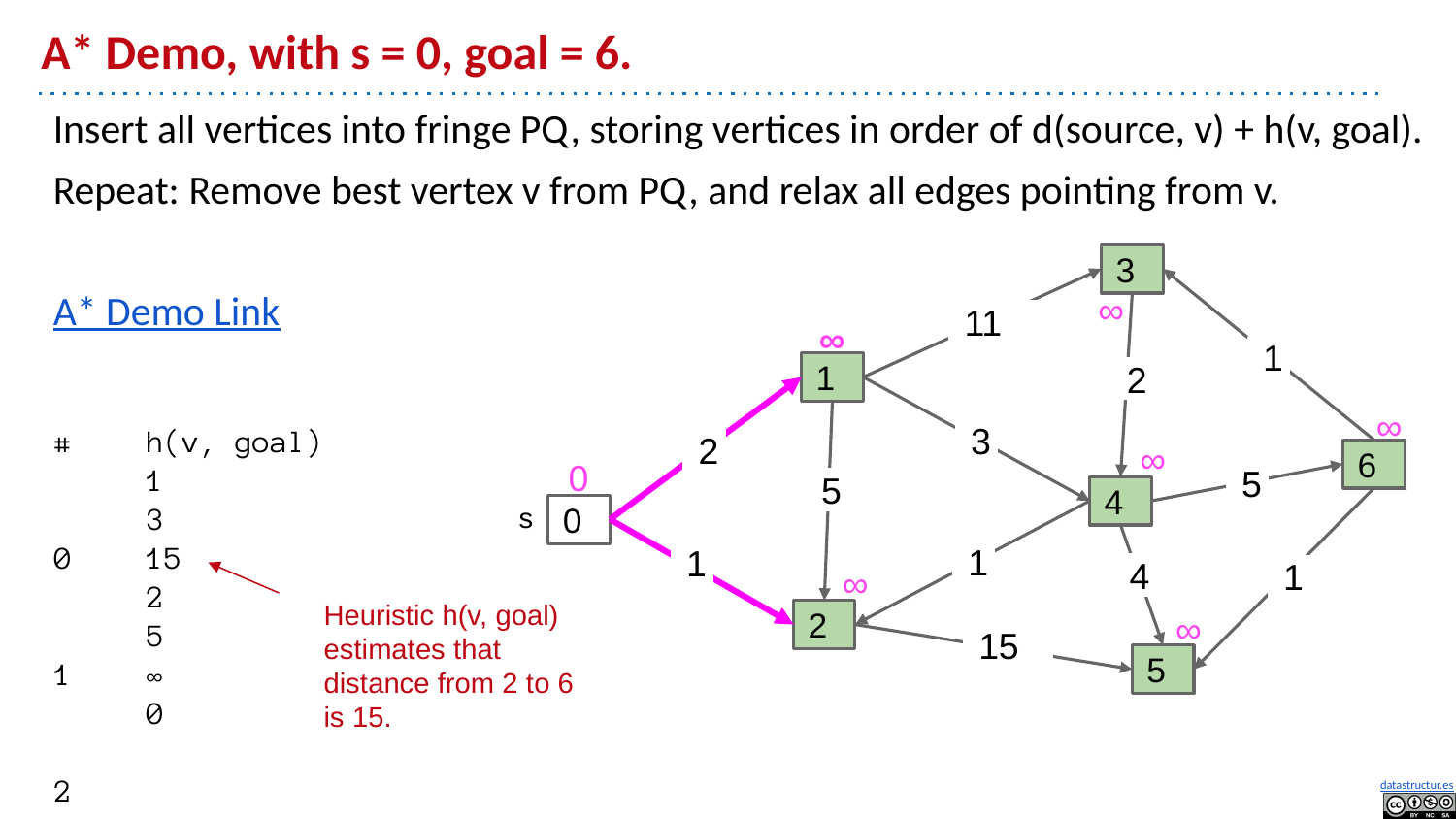

# A* Demo, with s = 0, goal = 6.

A* Demo Link
Insert all vertices into fringe PQ, storing vertices in order of d(source, v) + h(v, goal).
Repeat: Remove best vertex v from PQ, and relax all edges pointing from v.

3
∞
11
∞
1
1
2
∞
h(v, goal)
1
3
15
2
5
∞
0
#
0
1
2
3
4
5
6
3
∞
2
6
0
5
5
4
s
0
1
1
∞
4
1
Heuristic h(v, goal) estimates that distance from 2 to 6 is 15.
∞
2
15
5